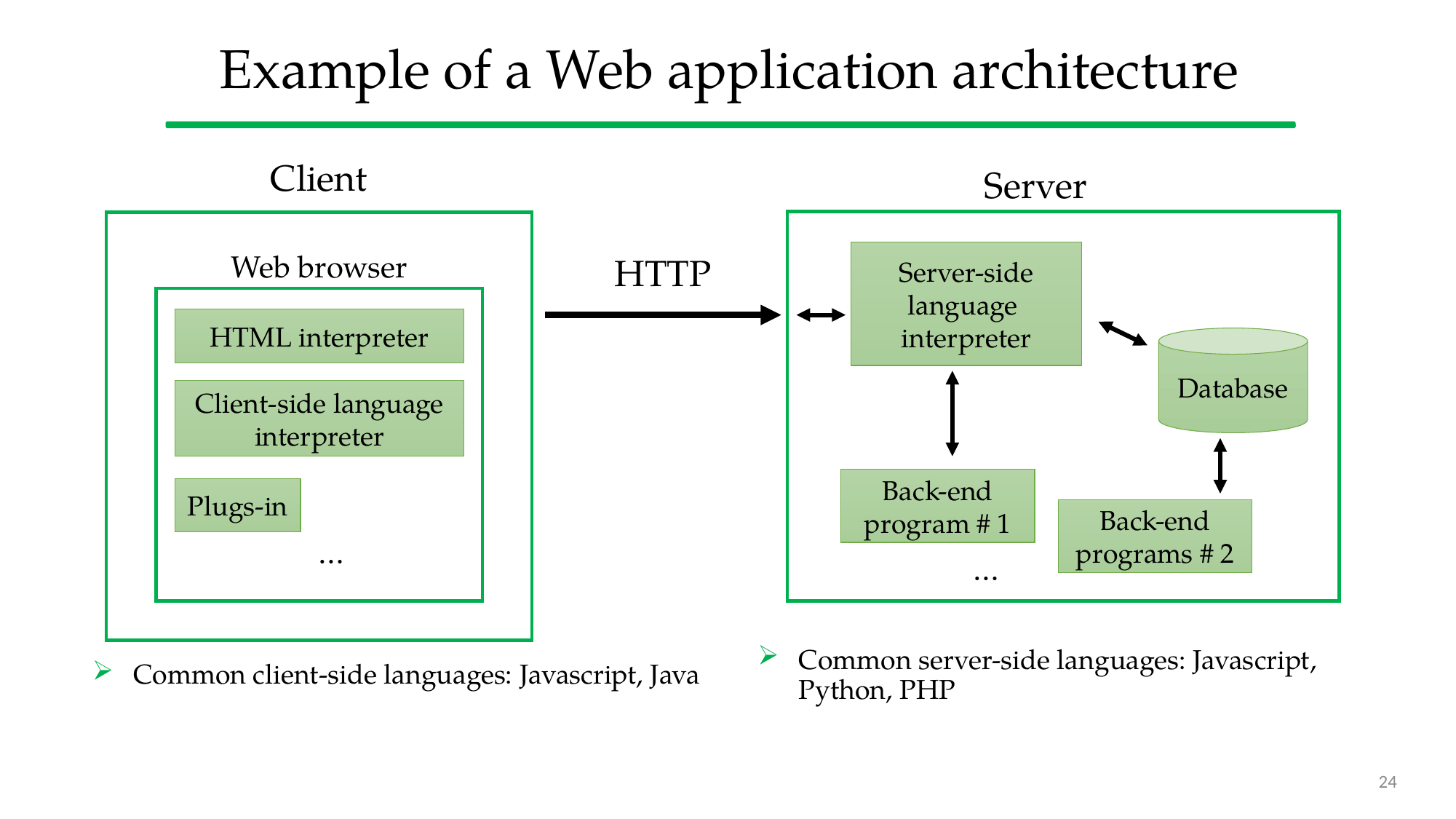

# Example of a Web application architecture
Client
Server

Web browser
Server-side language  interpreter
HTTP

HTML interpreter
Database
Client-side language interpreter
Back-end program # 1
Plugs-in
Back-end programs # 2
…
…
Common server-side languages: Javascript, Python, PHP
Common client-side languages: Javascript, Java
24